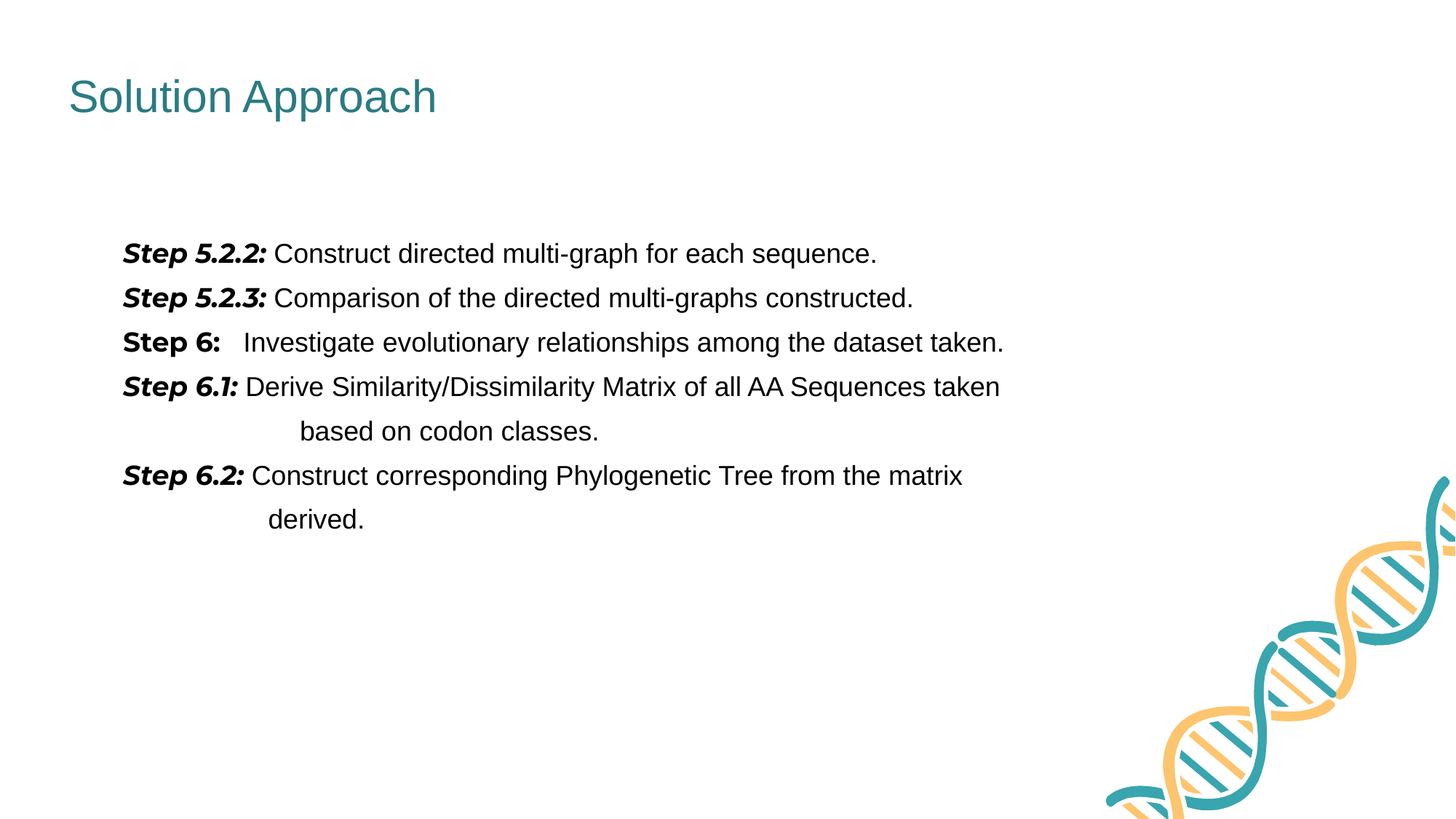

Solution Approach

Step 5.2.2: Construct directed multi-graph for each sequence.
Step 5.2.3: Comparison of the directed multi-graphs constructed.
Step 6:   Investigate evolutionary relationships among the dataset taken.
Step 6.1: Derive Similarity/Dissimilarity Matrix of all AA Sequences taken
                based on codon classes.
Step 6.2: Construct corresponding Phylogenetic Tree from the matrix
                   derived.